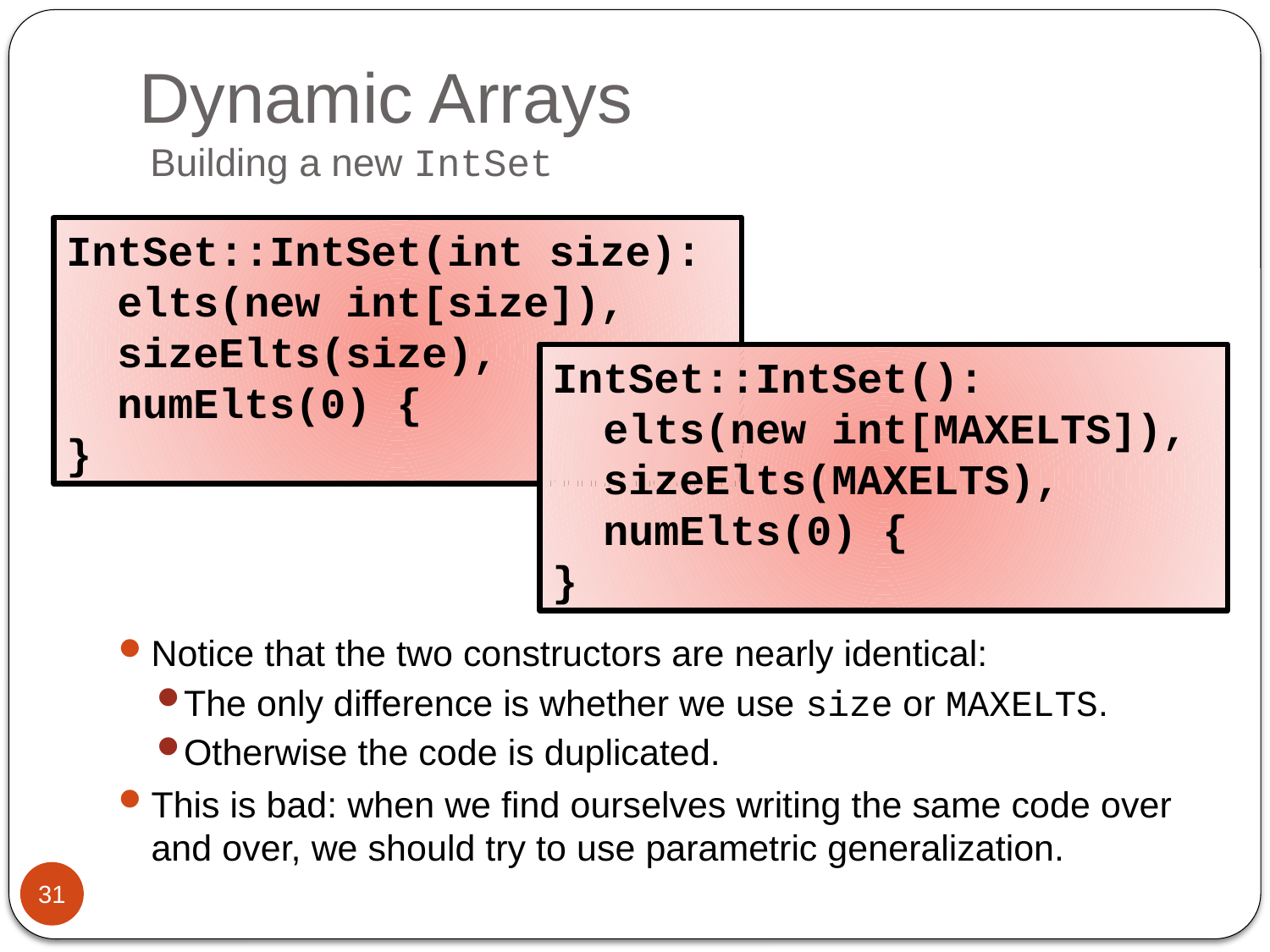

# Dynamic Arrays Building a new IntSet
IntSet::IntSet(int size):
  elts(new int[size]),
  sizeElts(size),
  numElts(0) {
}
IntSet::IntSet():
  elts(new int[MAXELTS]),
  sizeElts(MAXELTS),
  numElts(0) {
}
Notice that the two constructors are nearly identical:
The only difference is whether we use size or MAXELTS.
Otherwise the code is duplicated.
This is bad: when we find ourselves writing the same code over and over, we should try to use parametric generalization.
31